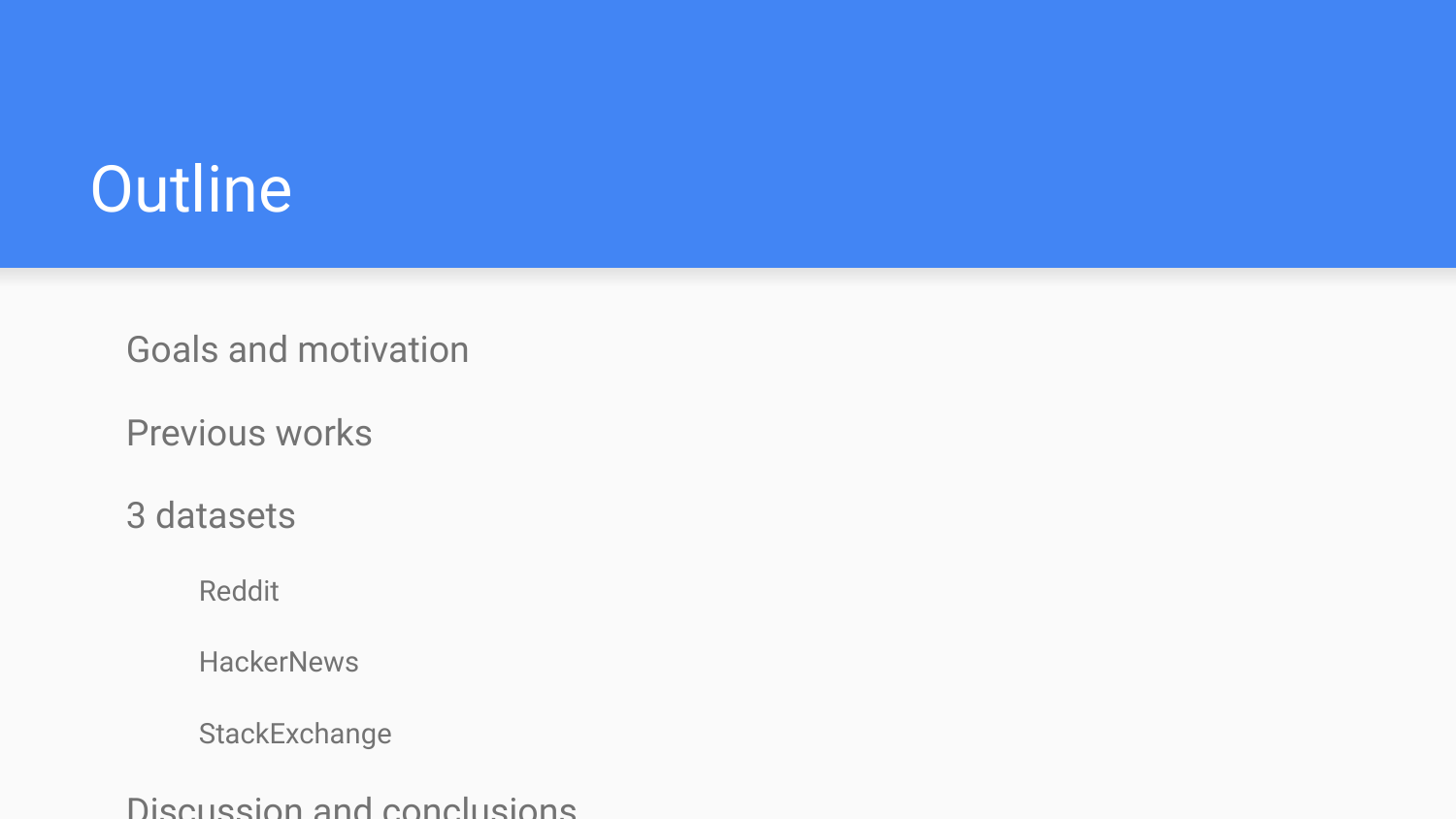

# Outline
Goals and motivation
Previous works
3 datasets
Reddit
HackerNews
StackExchange
Discussion and conclusions